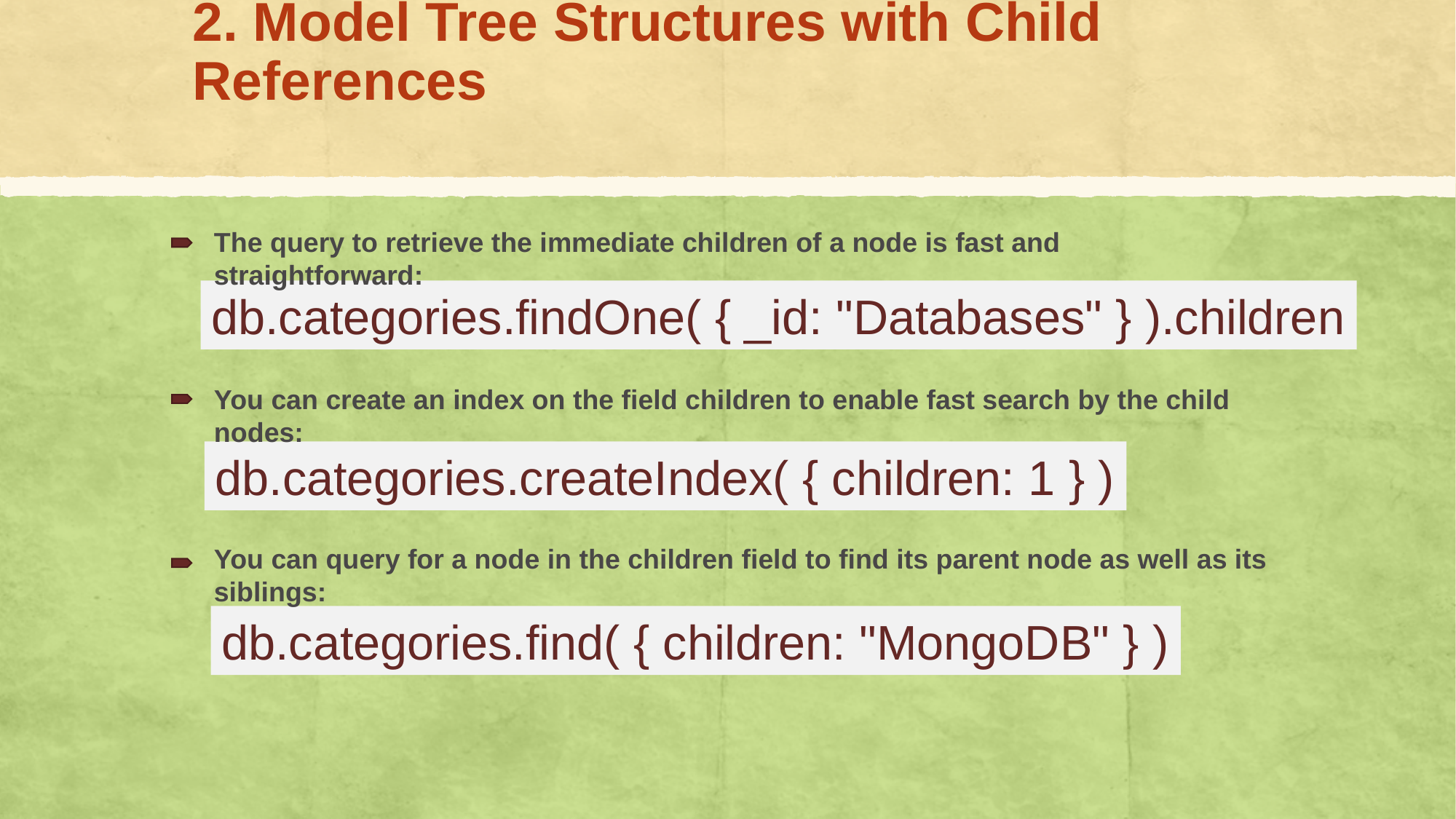

# 2. Model Tree Structures with Child References
The query to retrieve the immediate children of a node is fast and straightforward:

db.categories.findOne( { _id: "Databases" } ).children
You can create an index on the field children to enable fast search by the child nodes:

db.categories.createIndex( { children: 1 } )
You can query for a node in the children field to find its parent node as well as its siblings:

db.categories.find( { children: "MongoDB" } )